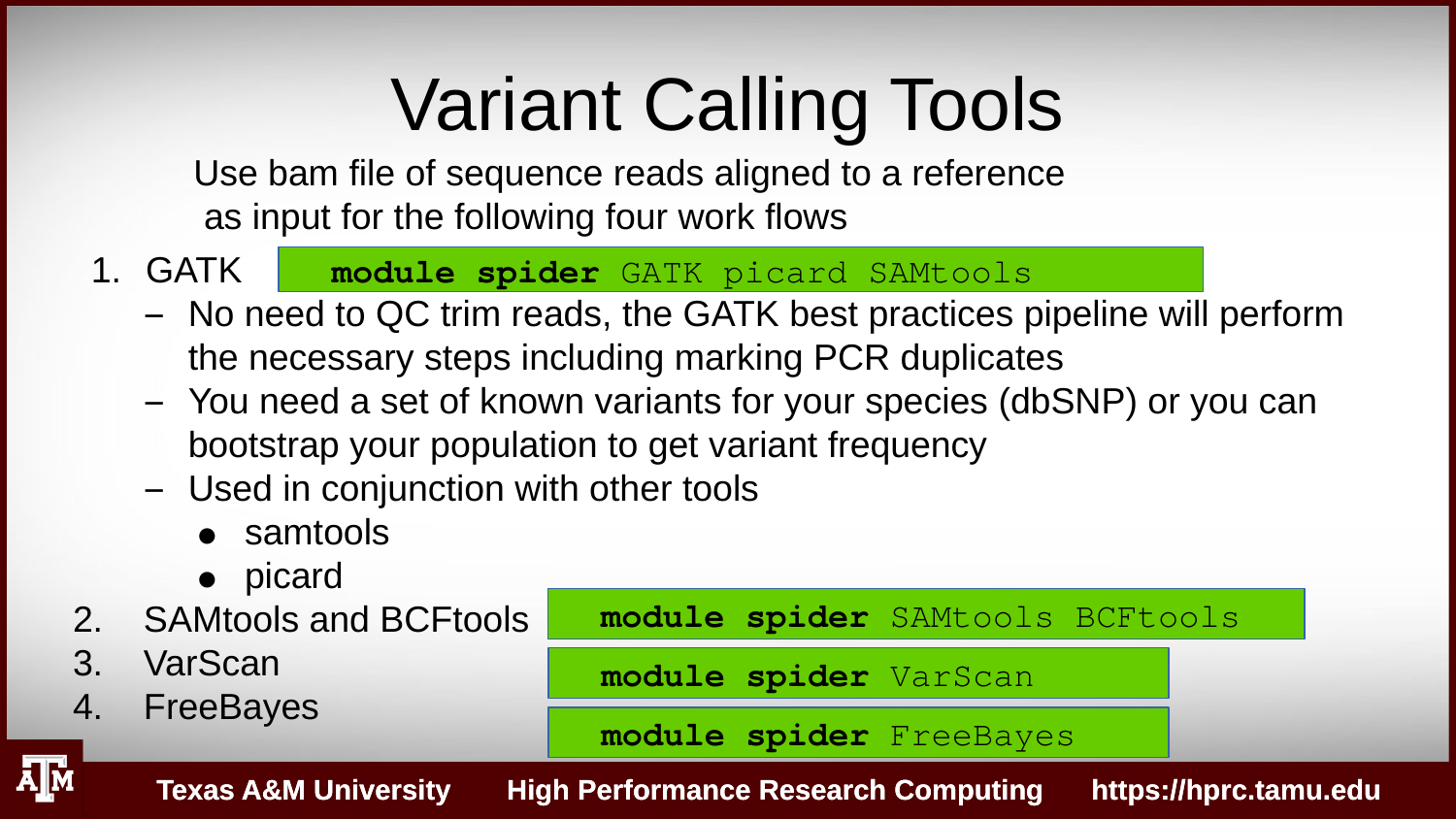

Variant Calling Tools
Use bam file of sequence reads aligned to a reference
 as input for the following four work flows
GATK
No need to QC trim reads, the GATK best practices pipeline will perform the necessary steps including marking PCR duplicates
You need a set of known variants for your species (dbSNP) or you can bootstrap your population to get variant frequency
Used in conjunction with other tools
samtools
picard
2.    SAMtools and BCFtools
3.    VarScan
4.    FreeBayes
  module spider GATK picard SAMtools
  module spider SAMtools BCFtools
  module spider VarScan
  module spider FreeBayes